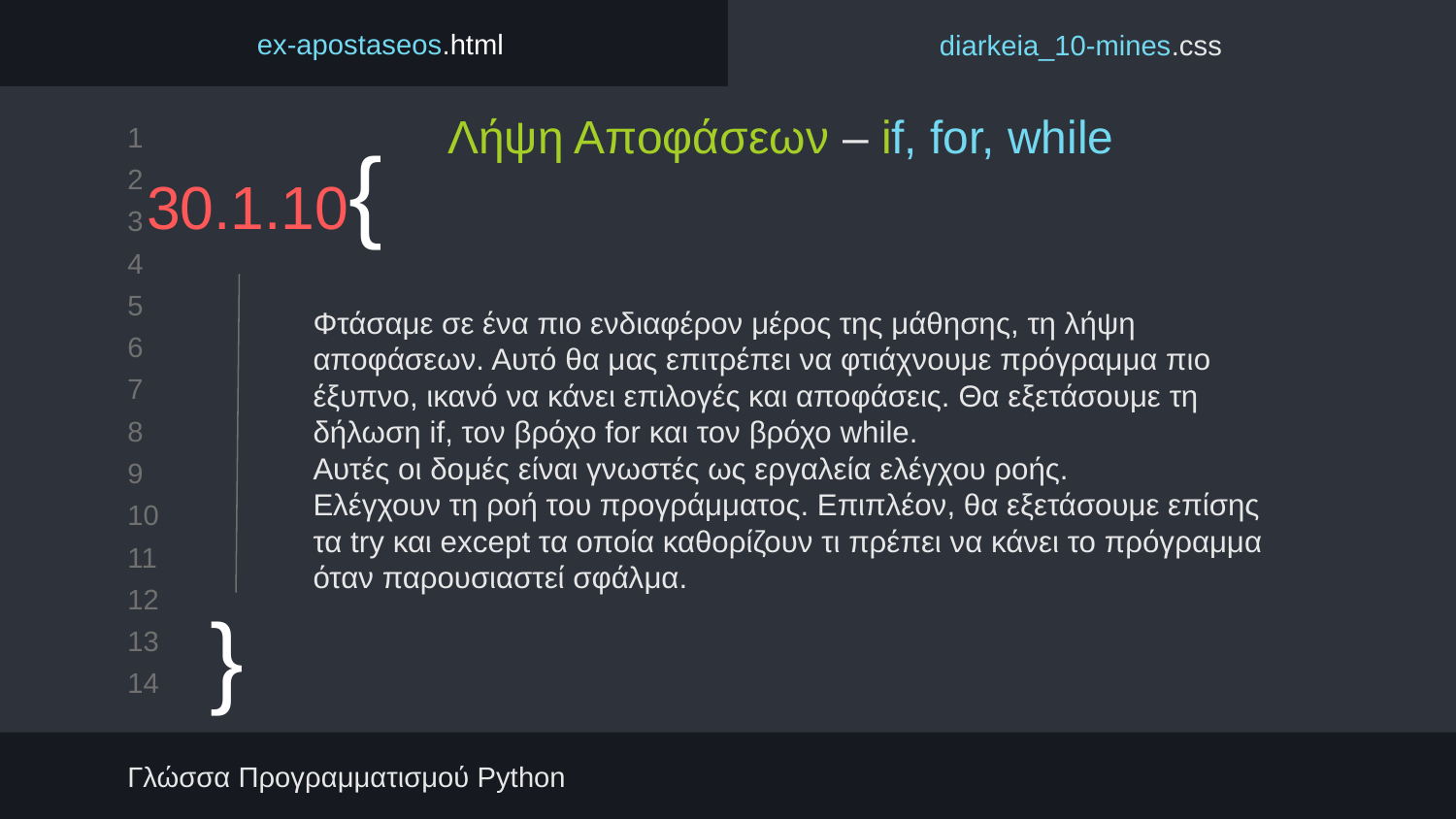

ex-apostaseos.html
diarkeia_10-mines.css
Λήψη Αποφάσεων – if, for, while
# 30.1.10{
Φτάσαμε σε ένα πιο ενδιαφέρον μέρος της μάθησης, τη λήψη αποφάσεων. Αυτό θα μας επιτρέπει να φτιάχνουμε πρόγραμμα πιο έξυπνο, ικανό να κάνει επιλογές και αποφάσεις. Θα εξετάσουμε τη δήλωση if, τον βρόχο for και τον βρόχο while.
Αυτές οι δομές είναι γνωστές ως εργαλεία ελέγχου ροής.
Ελέγχουν τη ροή του προγράμματος. Επιπλέον, θα εξετάσουμε επίσης τα try και except τα οποία καθορίζουν τι πρέπει να κάνει το πρόγραμμα όταν παρουσιαστεί σφάλμα.
}
Γλώσσα Προγραμματισμού Python